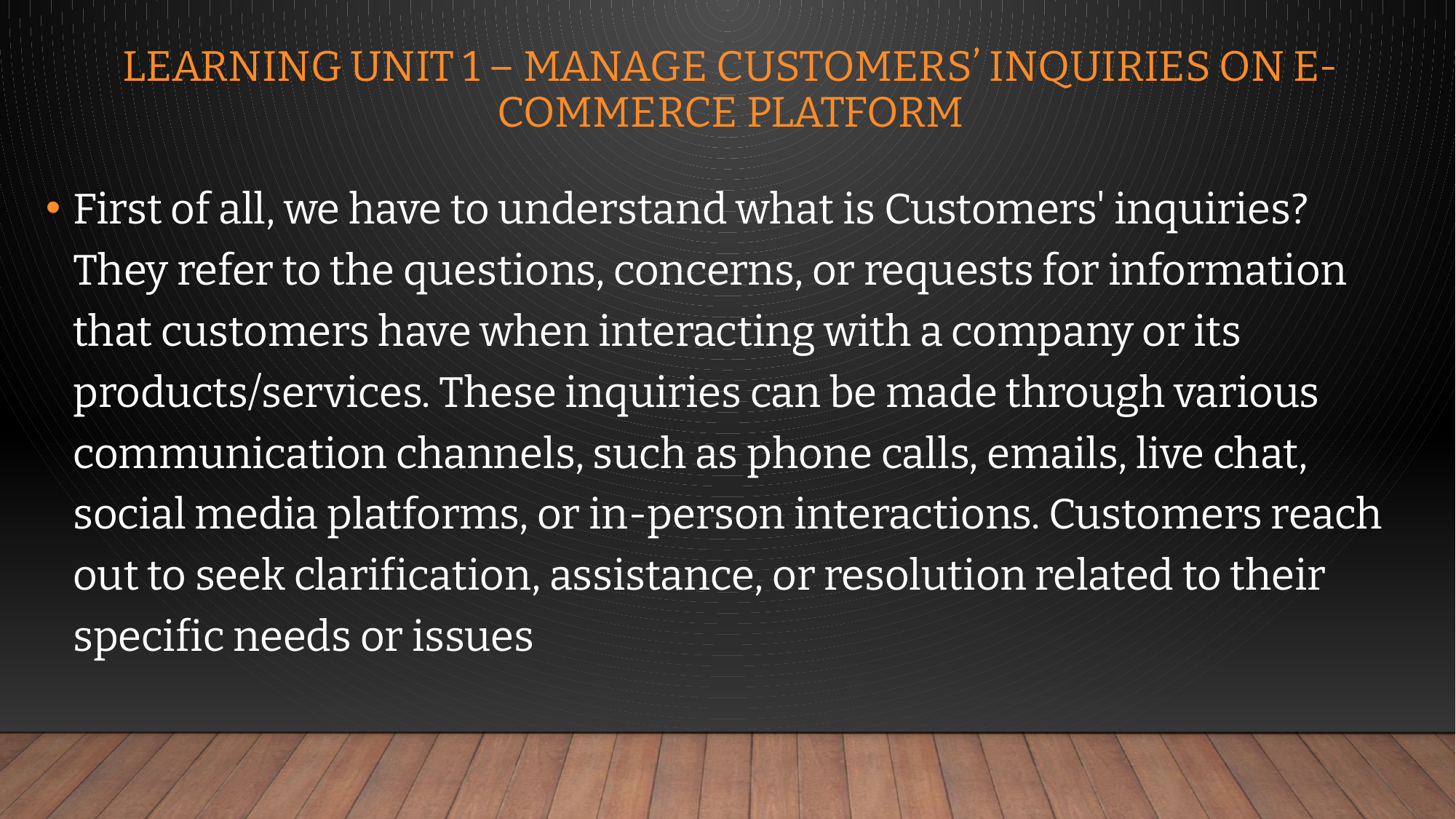

# LEARNING UNIT 1 – MANAGE CUSTOMERS’ INQUIRIES ON E-COMMERCE PLATFORM
First of all, we have to understand what is Customers' inquiries? They refer to the questions, concerns, or requests for information that customers have when interacting with a company or its products/services. These inquiries can be made through various communication channels, such as phone calls, emails, live chat, social media platforms, or in-person interactions. Customers reach out to seek clarification, assistance, or resolution related to their specific needs or issues